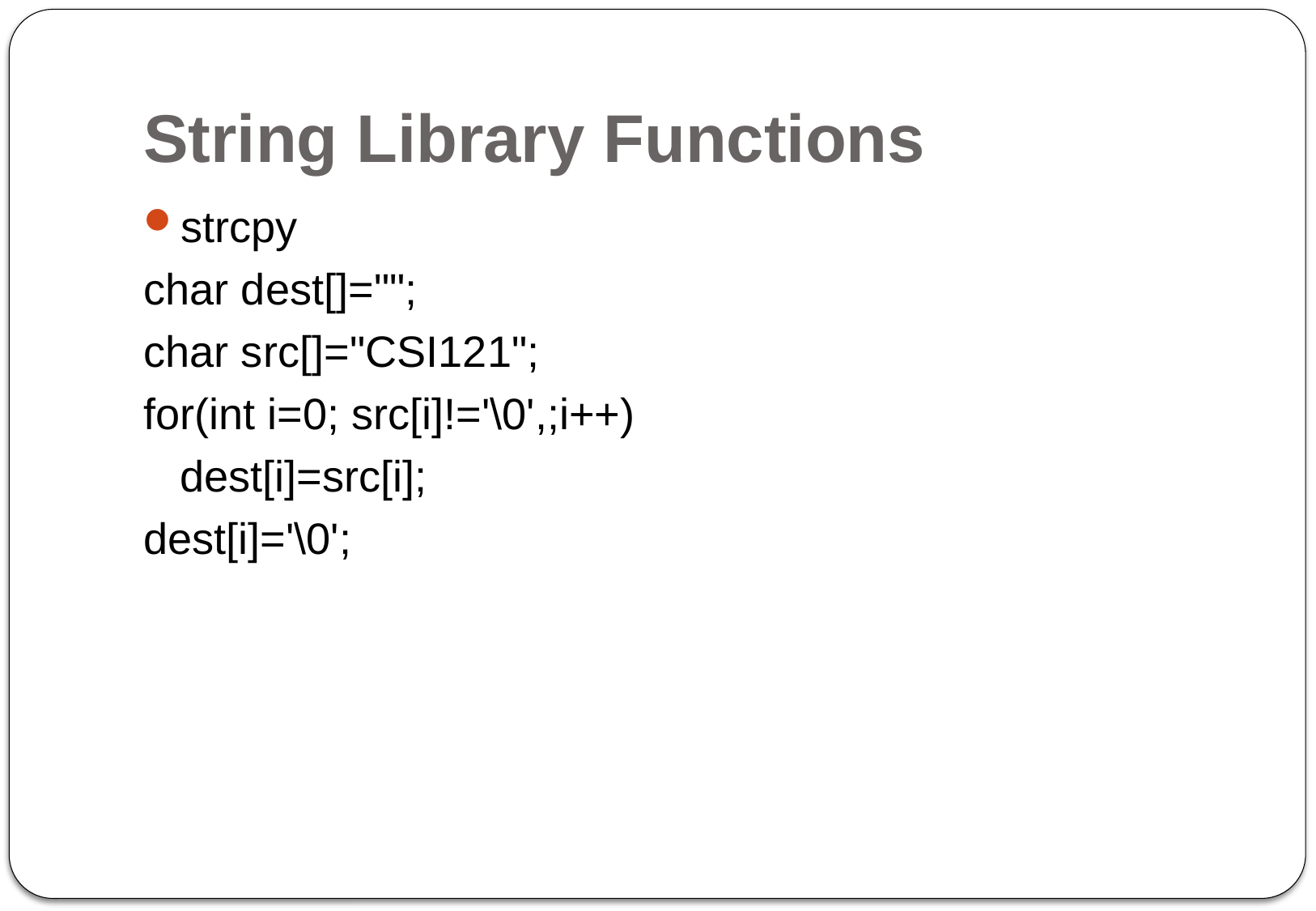

# String Library Functions
strcpy
char dest[]="";
char src[]="CSI121";
for(int i=0; src[i]!='\0',;i++)
	dest[i]=src[i];
dest[i]='\0';